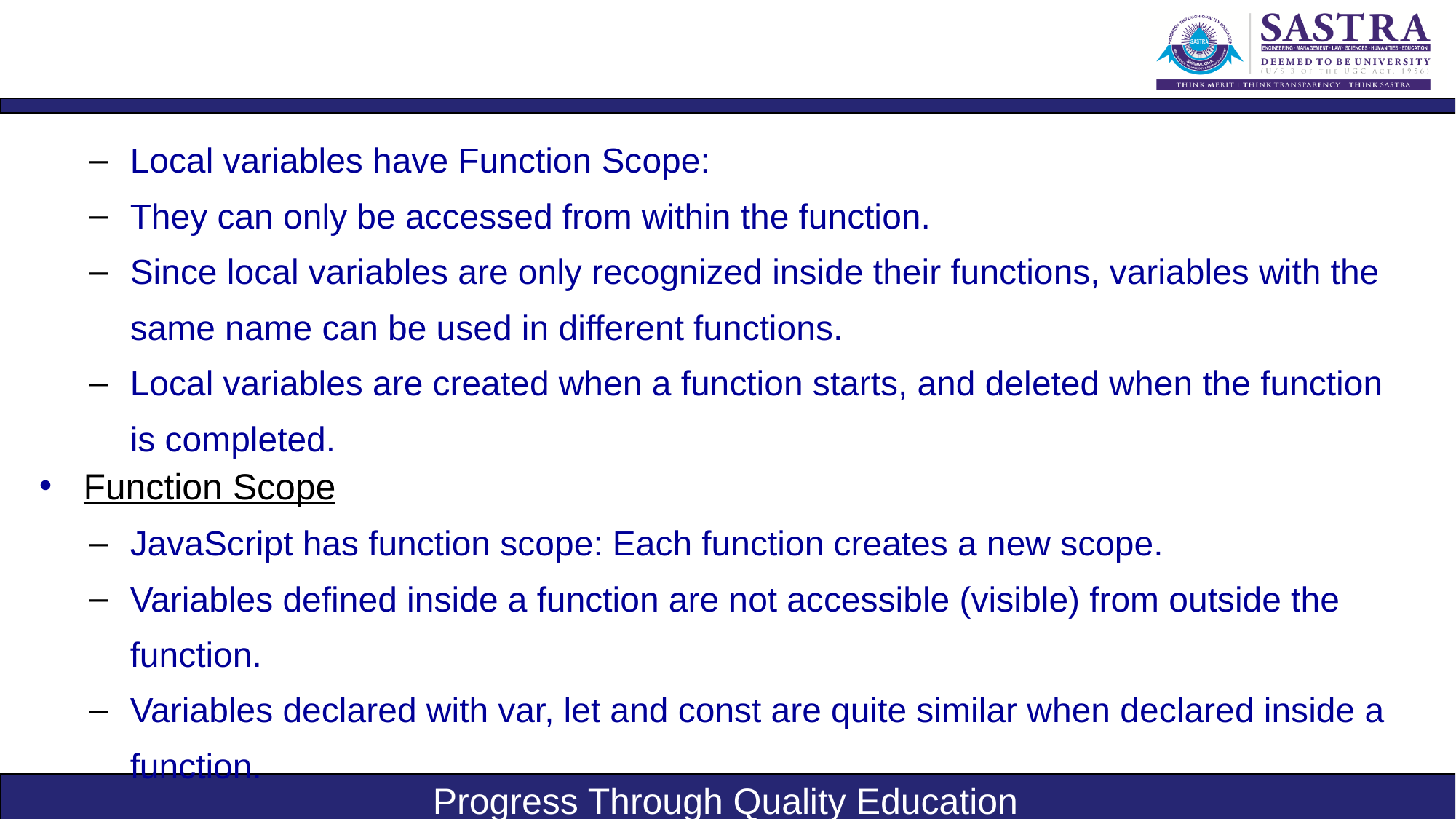

#
Local variables have Function Scope:
They can only be accessed from within the function.
Since local variables are only recognized inside their functions, variables with the same name can be used in different functions.
Local variables are created when a function starts, and deleted when the function is completed.
Function Scope
JavaScript has function scope: Each function creates a new scope.
Variables defined inside a function are not accessible (visible) from outside the function.
Variables declared with var, let and const are quite similar when declared inside a function.